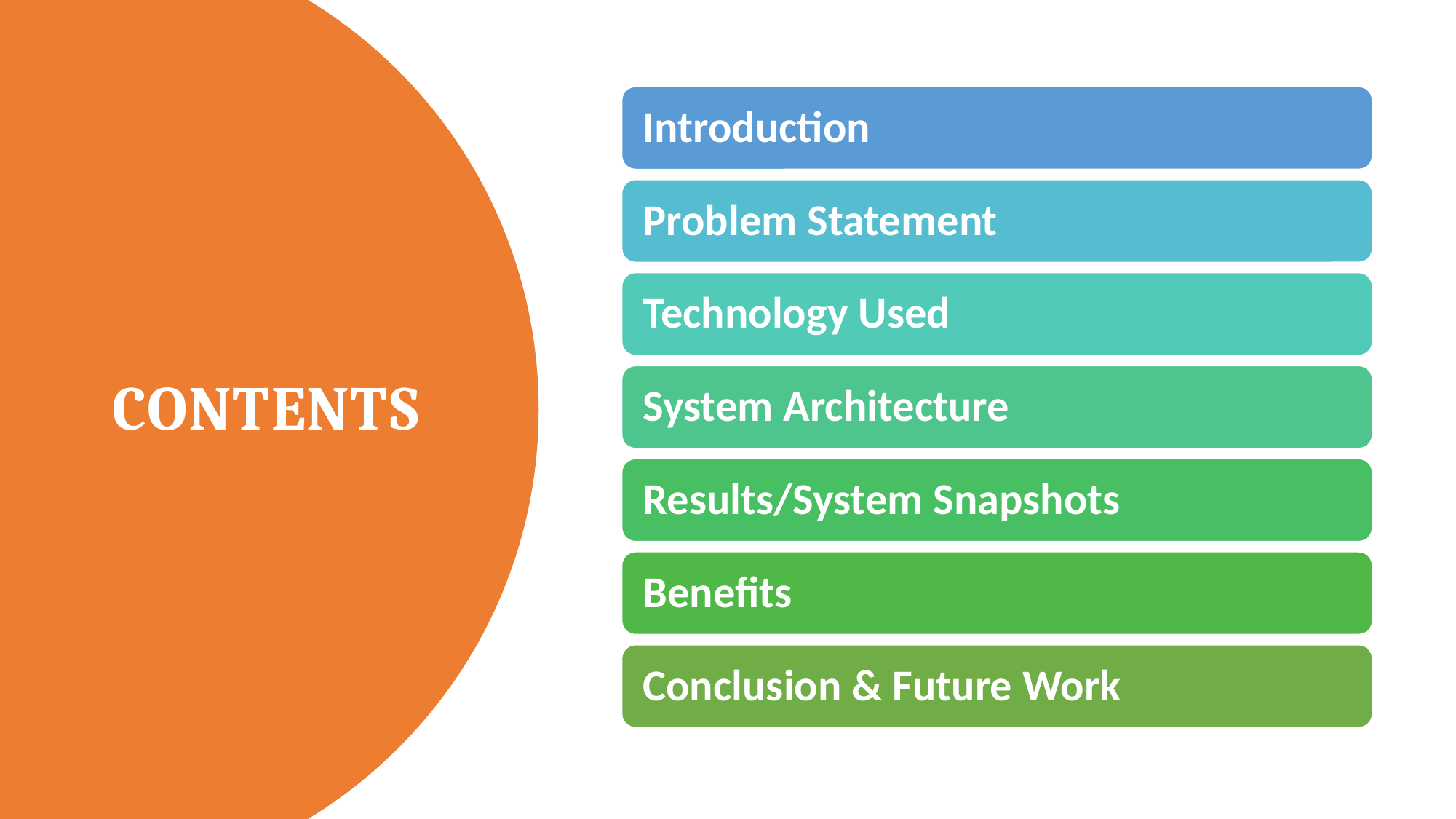

Introduction
Problem Statement
Technology Used
System Architecture
Results/System Snapshots
Benefits
Conclusion & Future Work
# Contents